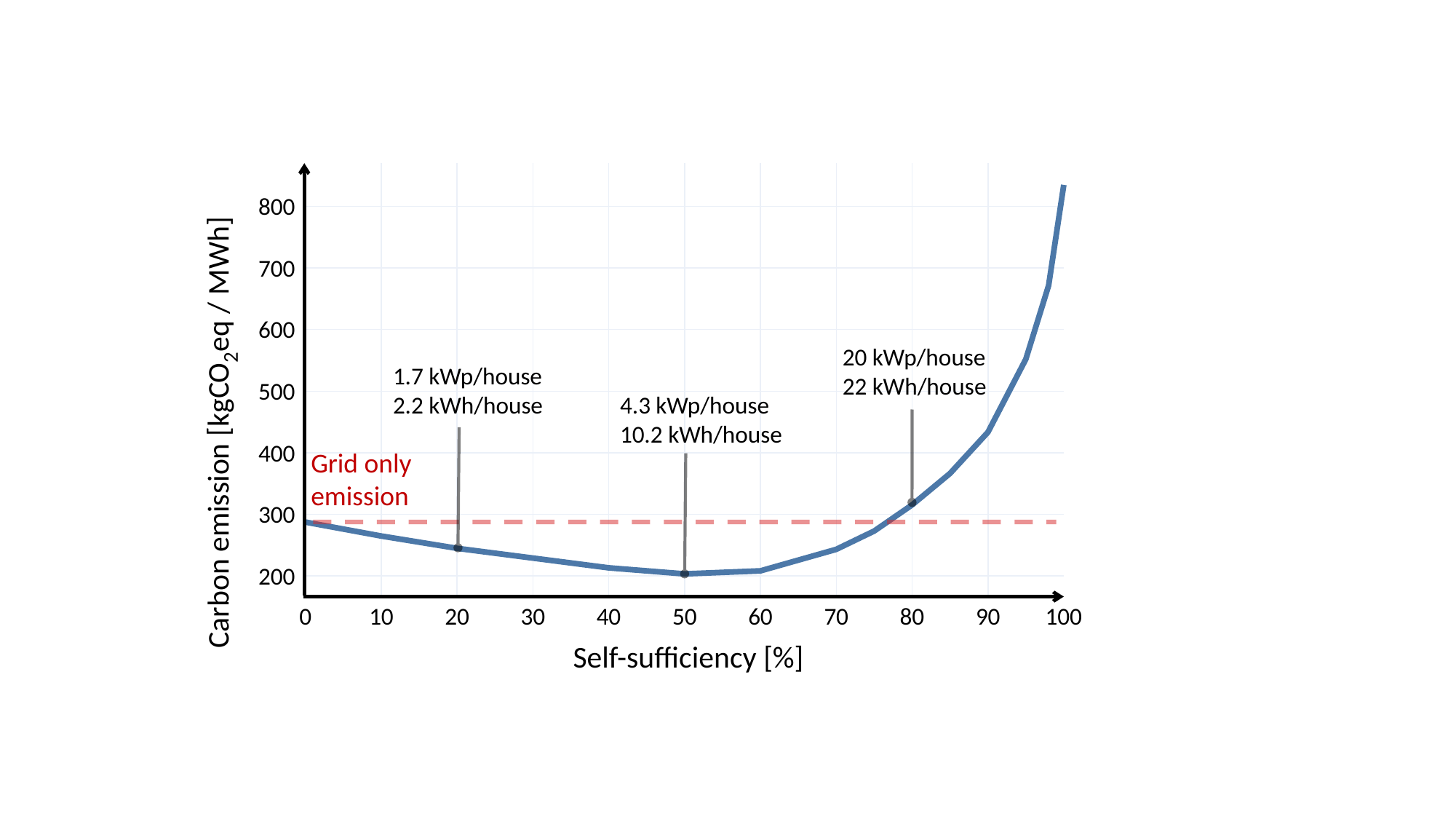

800
700
600
500
400
300
200
20 kWp/house
22 kWh/house
1.7 kWp/house
2.2 kWh/house
4.3 kWp/house
10.2 kWh/house
Carbon emission [kgCO​2eq / MWh]
Grid only emission

0
10
20
30
40
50
60
70
80
90
100

Self-sufficiency [%]